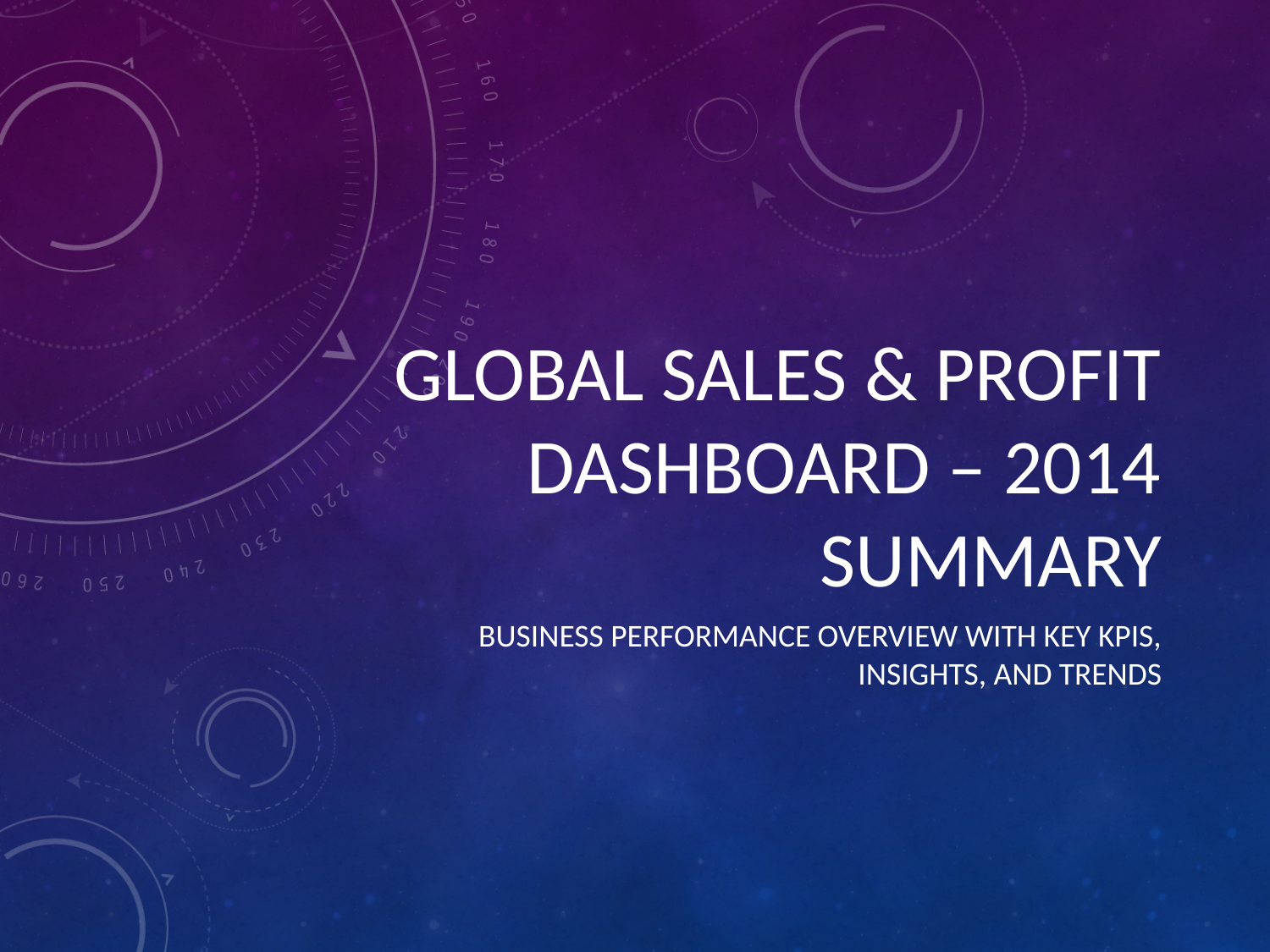

# Global Sales & Profit Dashboard – 2014 Summary
Business Performance Overview with Key KPIs, Insights, and Trends